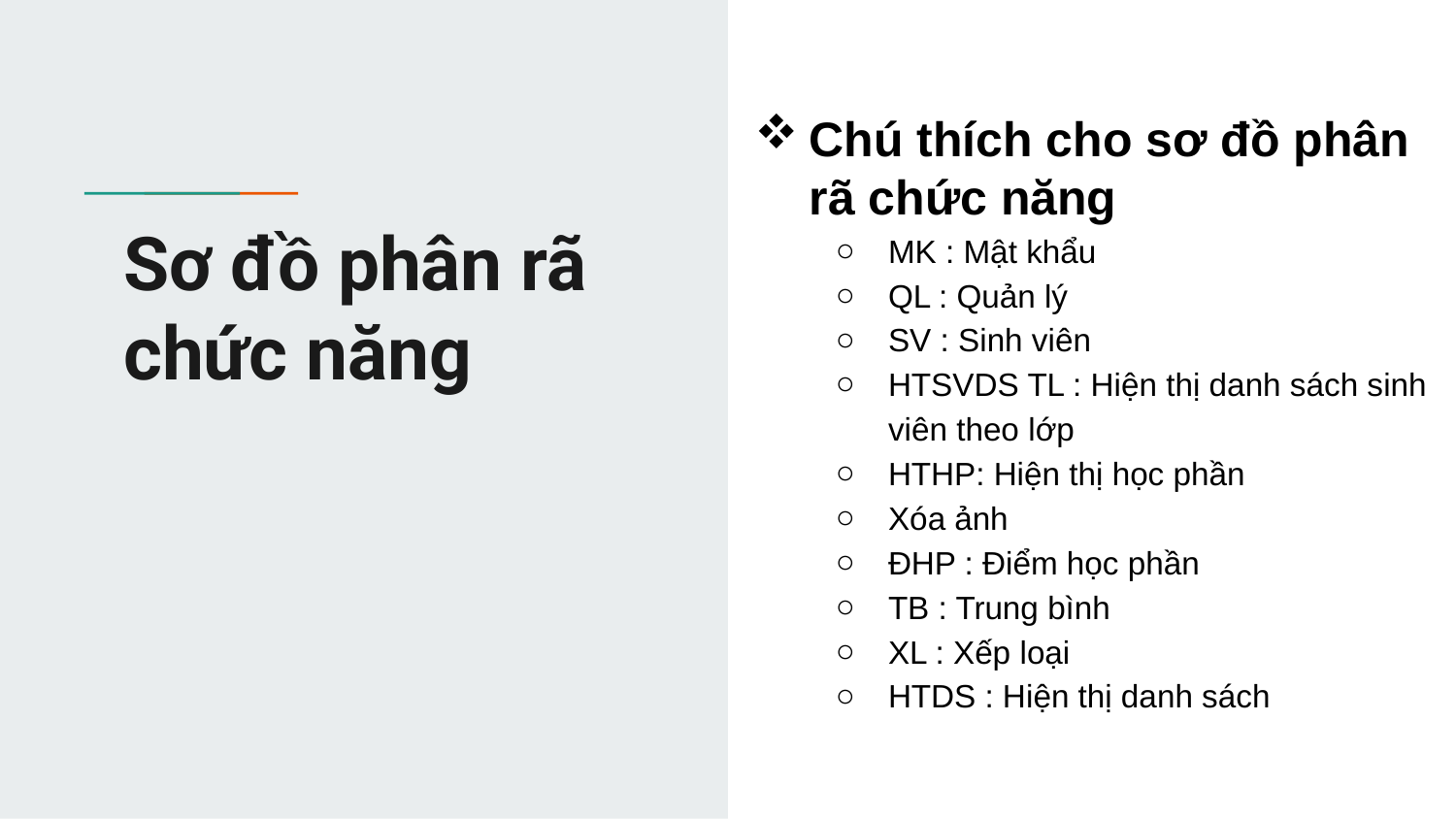

Chú thích cho sơ đồ phân rã chức năng
MK : Mật khẩu
QL : Quản lý
SV : Sinh viên
HTSVDS TL : Hiện thị danh sách sinh viên theo lớp
HTHP: Hiện thị học phần
Xóa ảnh
ĐHP : Điểm học phần
TB : Trung bình
XL : Xếp loại
HTDS : Hiện thị danh sách
# Sơ đồ phân rã chức năng
1